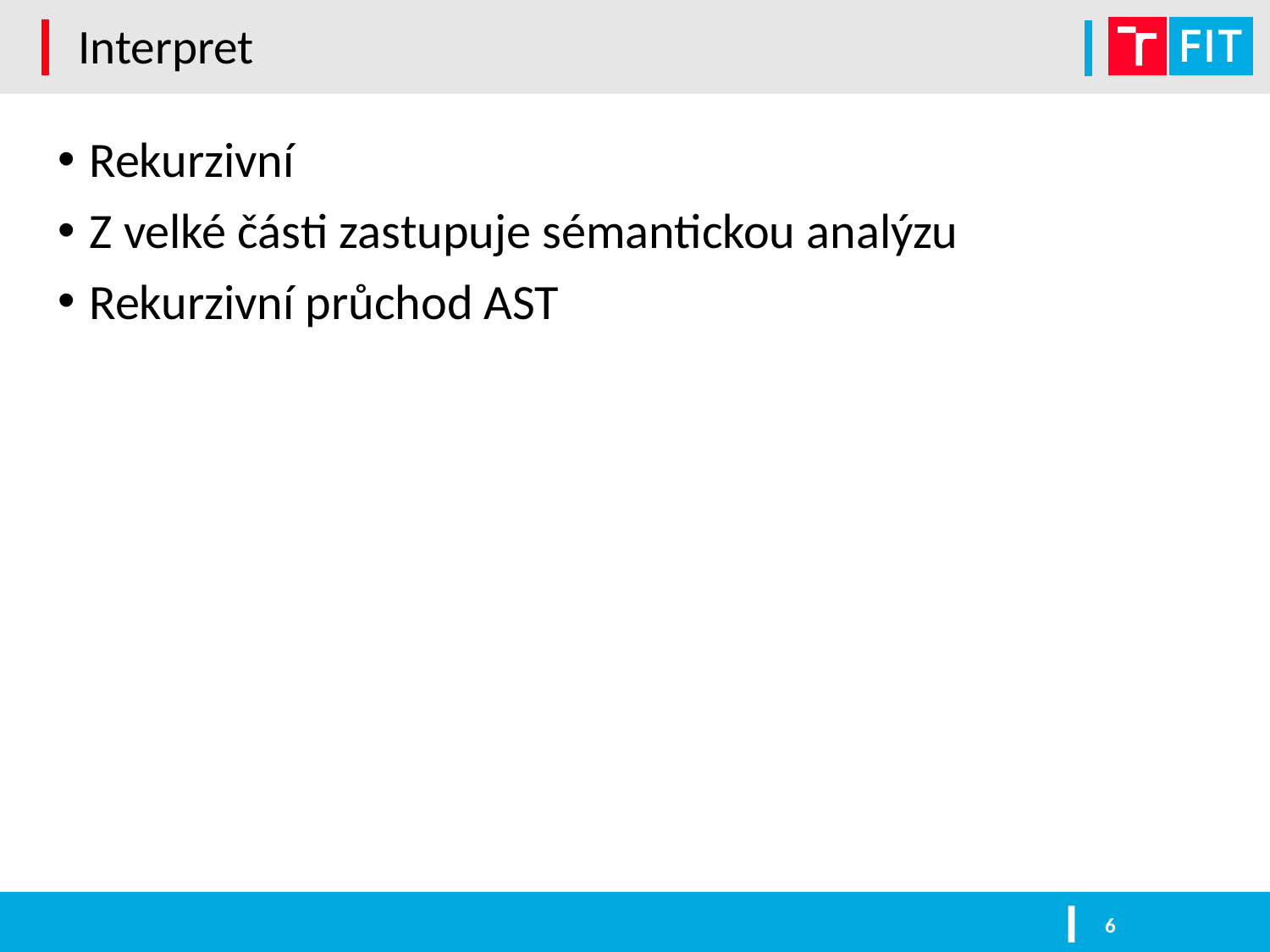

# Interpret
Rekurzivní
Z velké části zastupuje sémantickou analýzu
Rekurzivní průchod AST

6